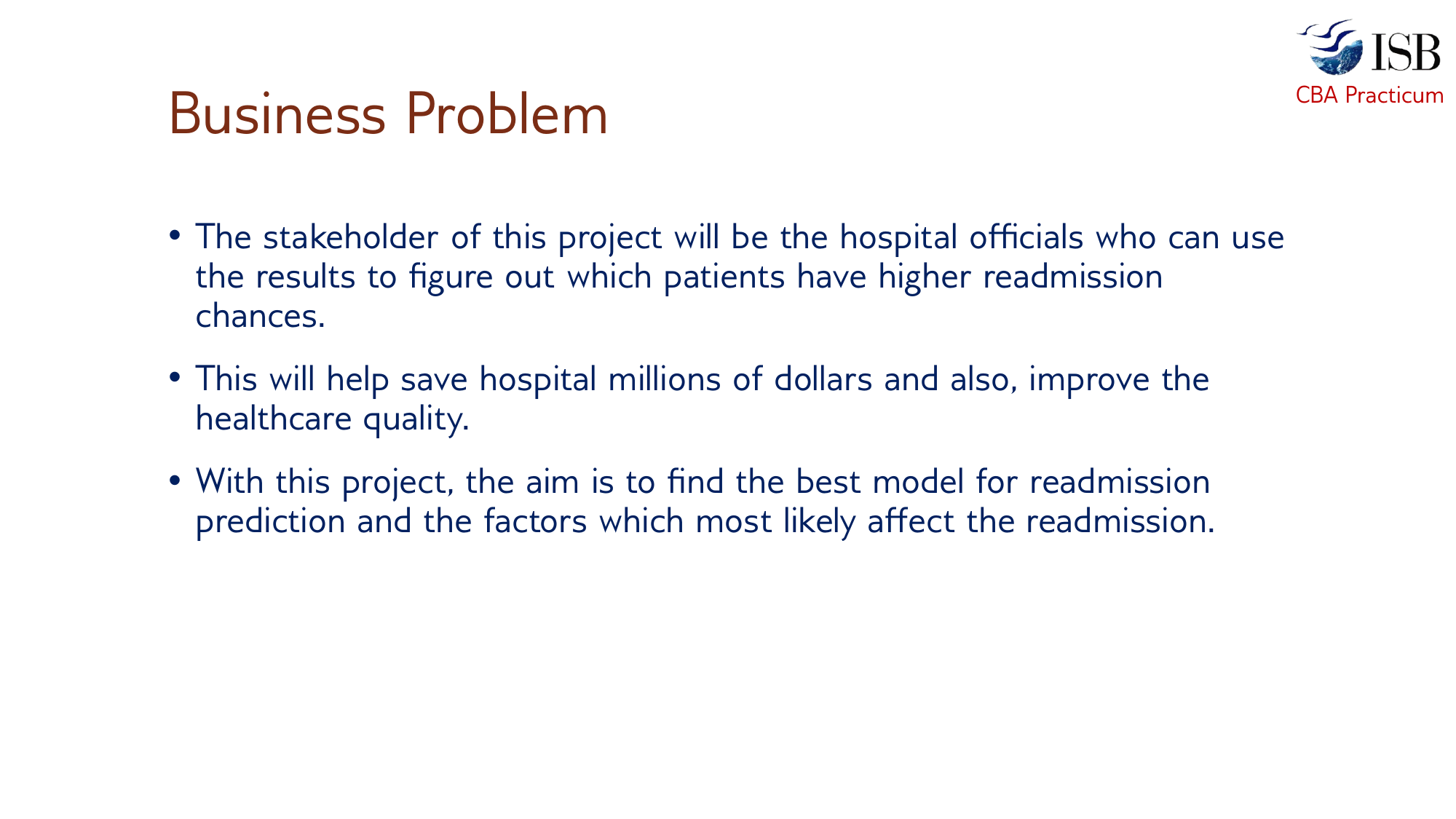

# Business Problem
The stakeholder of this project will be the hospital officials who can use the results to figure out which patients have higher readmission chances.
This will help save hospital millions of dollars and also, improve the healthcare quality.
With this project, the aim is to find the best model for readmission prediction and the factors which most likely affect the readmission.

3